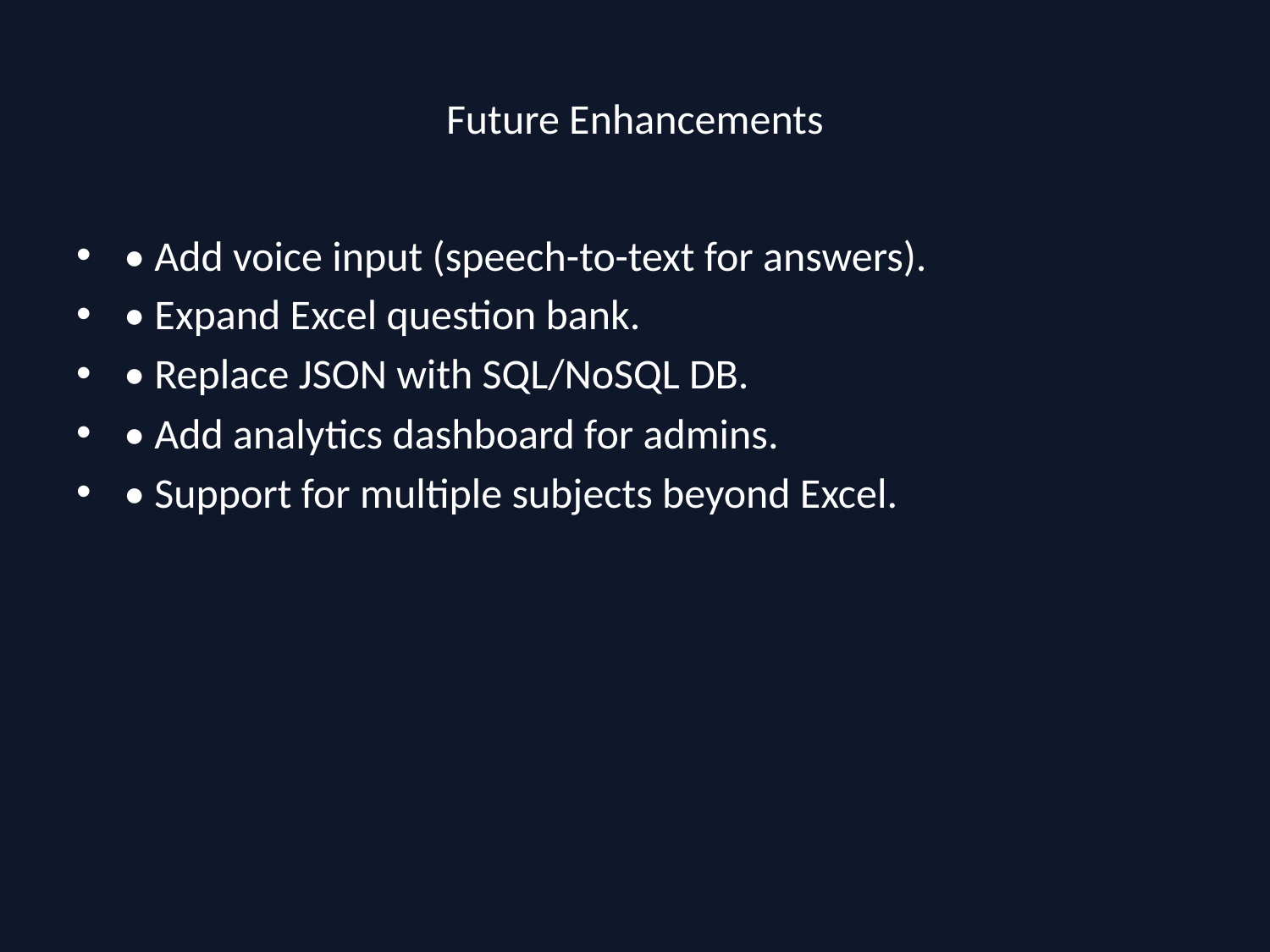

# Future Enhancements
• Add voice input (speech-to-text for answers).
• Expand Excel question bank.
• Replace JSON with SQL/NoSQL DB.
• Add analytics dashboard for admins.
• Support for multiple subjects beyond Excel.